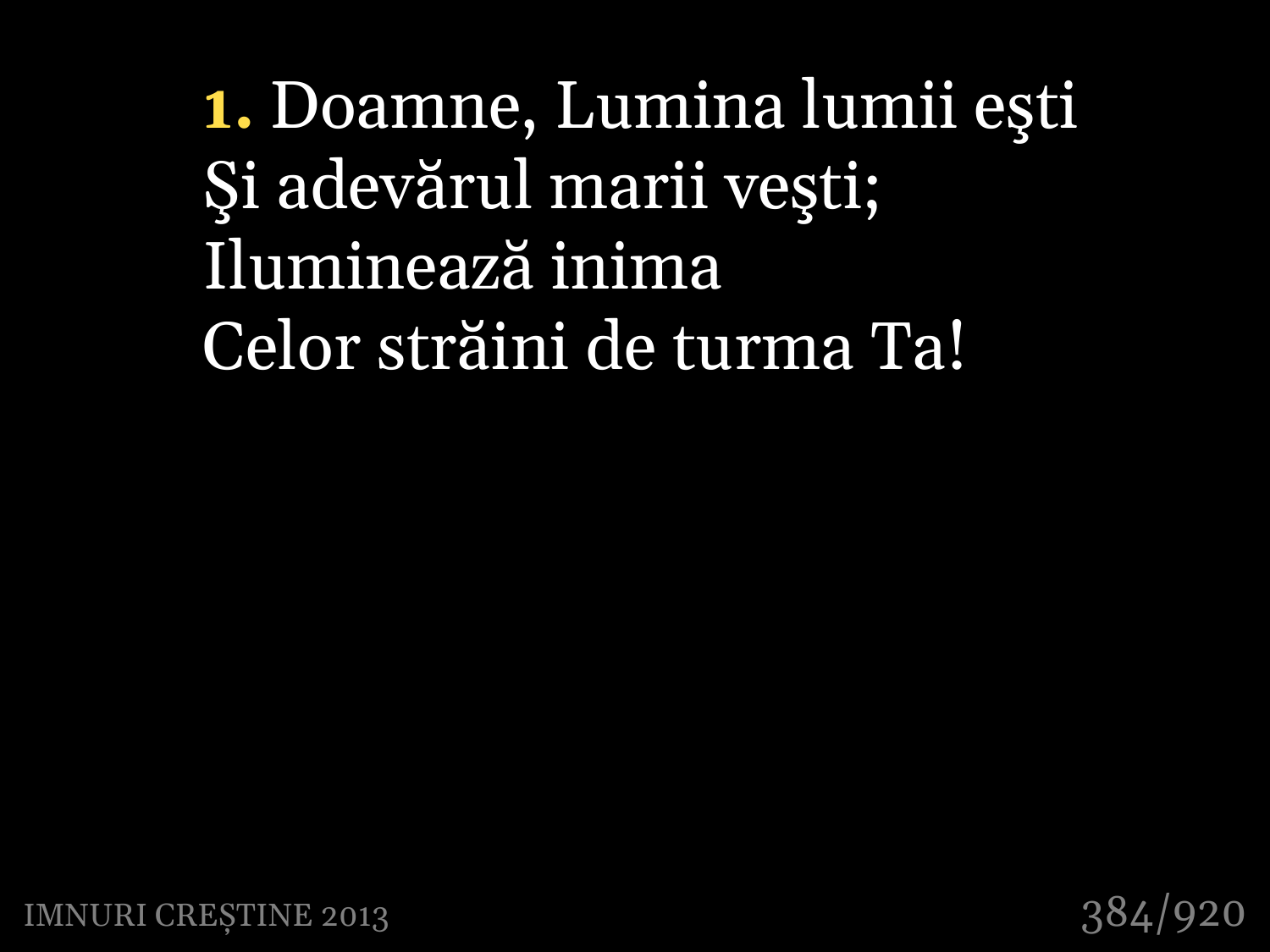

1. Doamne, Lumina lumii eşti
Şi adevărul marii veşti;
Iluminează inima
Celor străini de turma Ta!
384/920
IMNURI CREȘTINE 2013